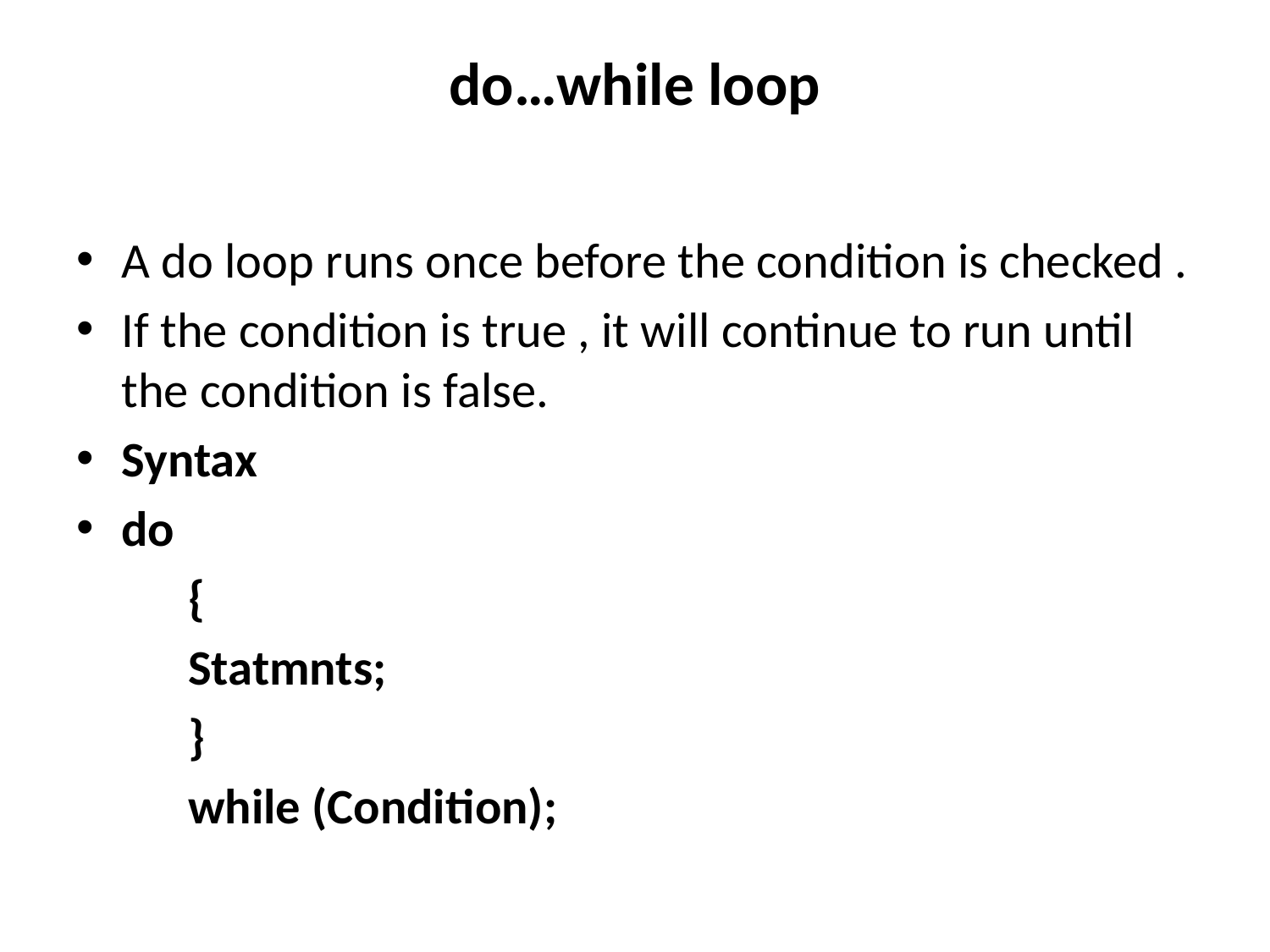

# do…while loop
A do loop runs once before the condition is checked .
If the condition is true , it will continue to run until the condition is false.
Syntax
do
	{
		Statmnts;
	}
	while (Condition);